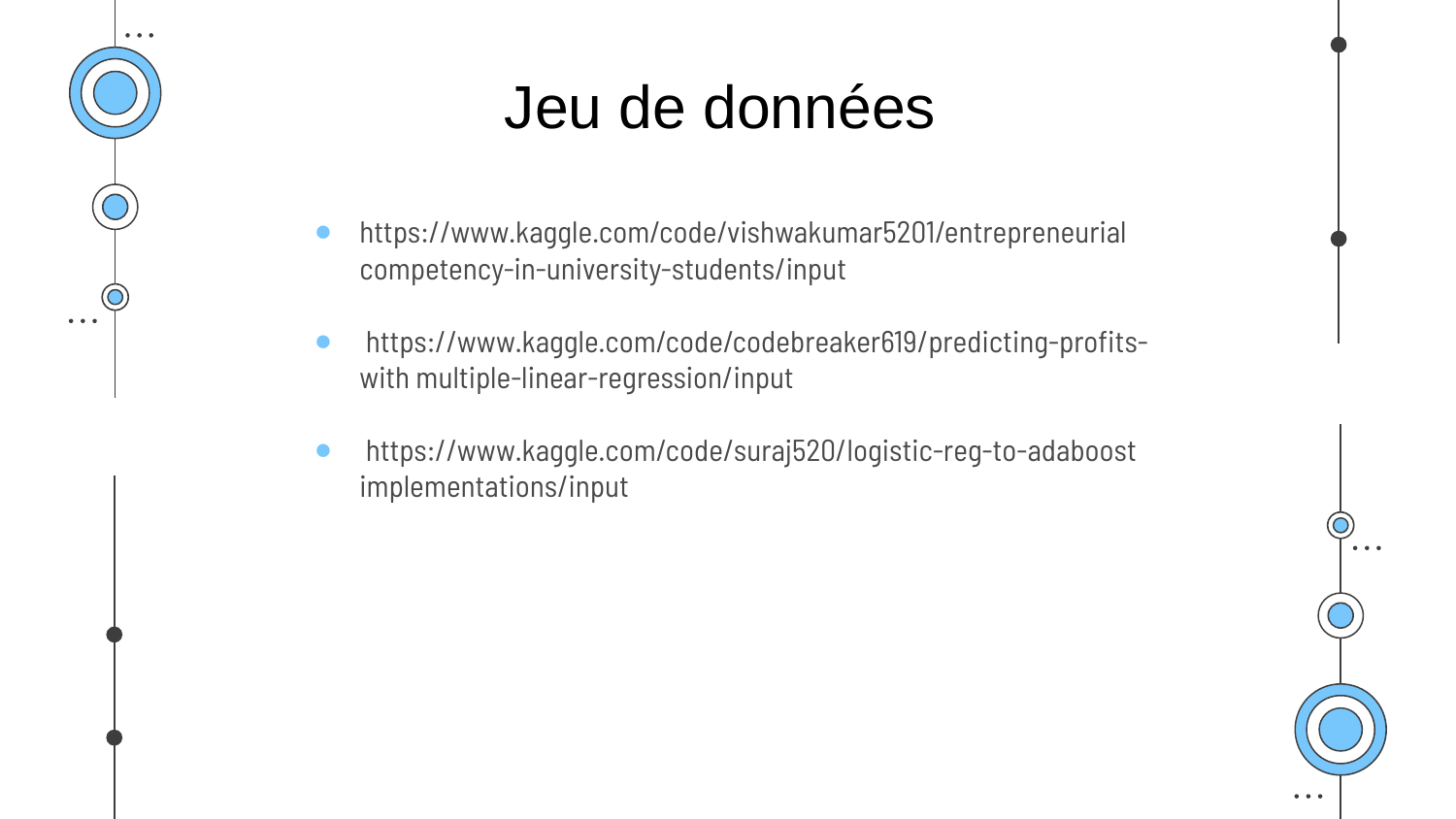

# Jeu de données
https://www.kaggle.com/code/vishwakumar5201/entrepreneurial competency-in-university-students/input

 https://www.kaggle.com/code/codebreaker619/predicting-profits-with multiple-linear-regression/input

 https://www.kaggle.com/code/suraj520/logistic-reg-to-adaboost implementations/input